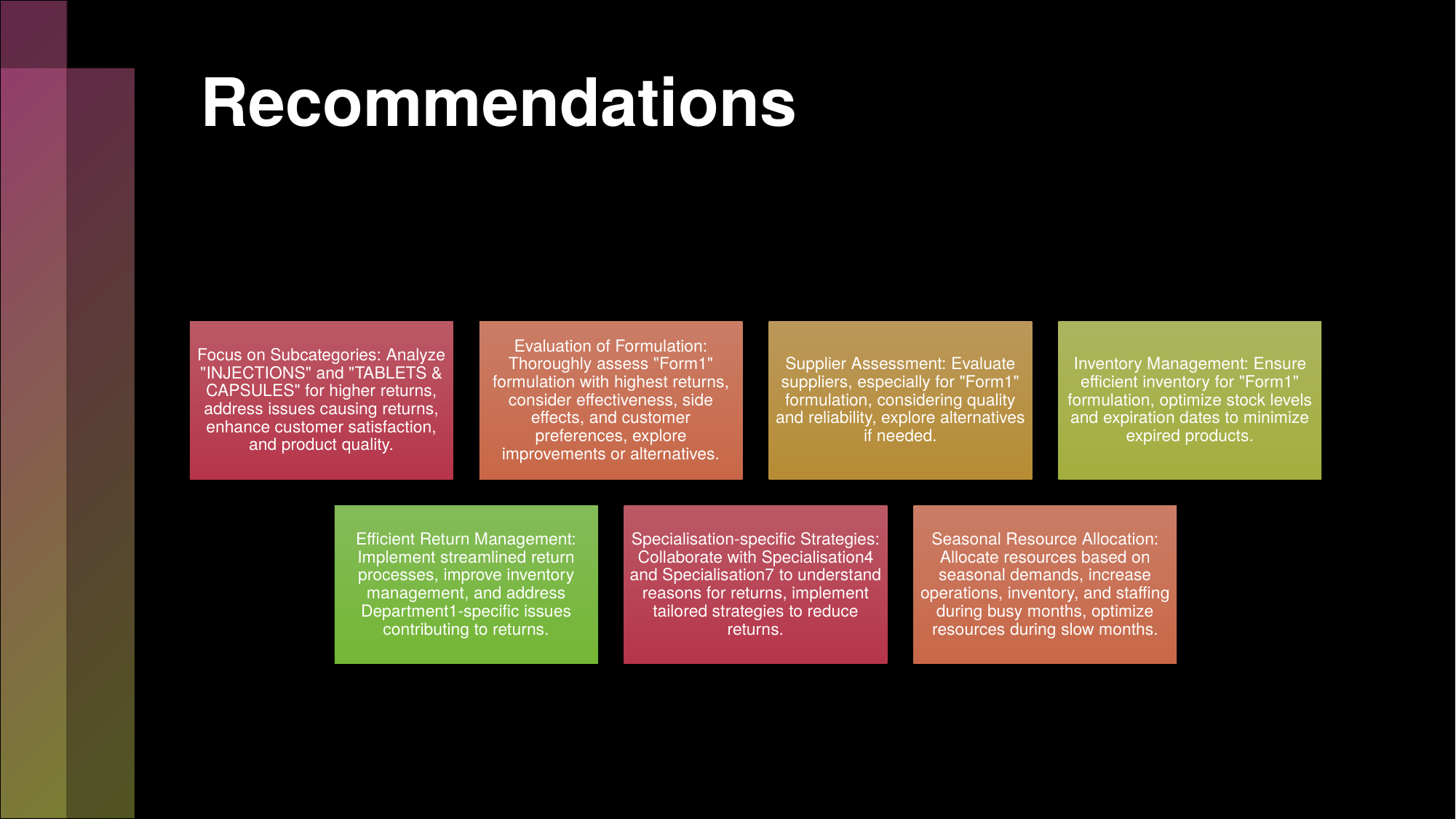

# Recommendations

Focus on Subcategories: Analyze "INJECTIONS" and "TABLETS & CAPSULES" for higher returns, address issues causing returns, enhance customer satisfaction, and product quality.
Evaluation of Formulation: Thoroughly assess "Form1" formulation with highest returns, consider effectiveness, side effects, and customer preferences, explore improvements or alternatives.
Supplier Assessment: Evaluate suppliers, especially for "Form1" formulation, considering quality and reliability, explore alternatives if needed.
Inventory Management: Ensure efficient inventory for "Form1" formulation, optimize stock levels and expiration dates to minimize expired products.
Efficient Return Management: Implement streamlined return processes, improve inventory management, and address Department1-specific issues contributing to returns.
Specialisation-specific Strategies: Collaborate with Specialisation4 and Specialisation7 to understand reasons for returns, implement tailored strategies to reduce returns.
Seasonal Resource Allocation: Allocate resources based on seasonal demands, increase operations, inventory, and staffing during busy months, optimize resources during slow months.